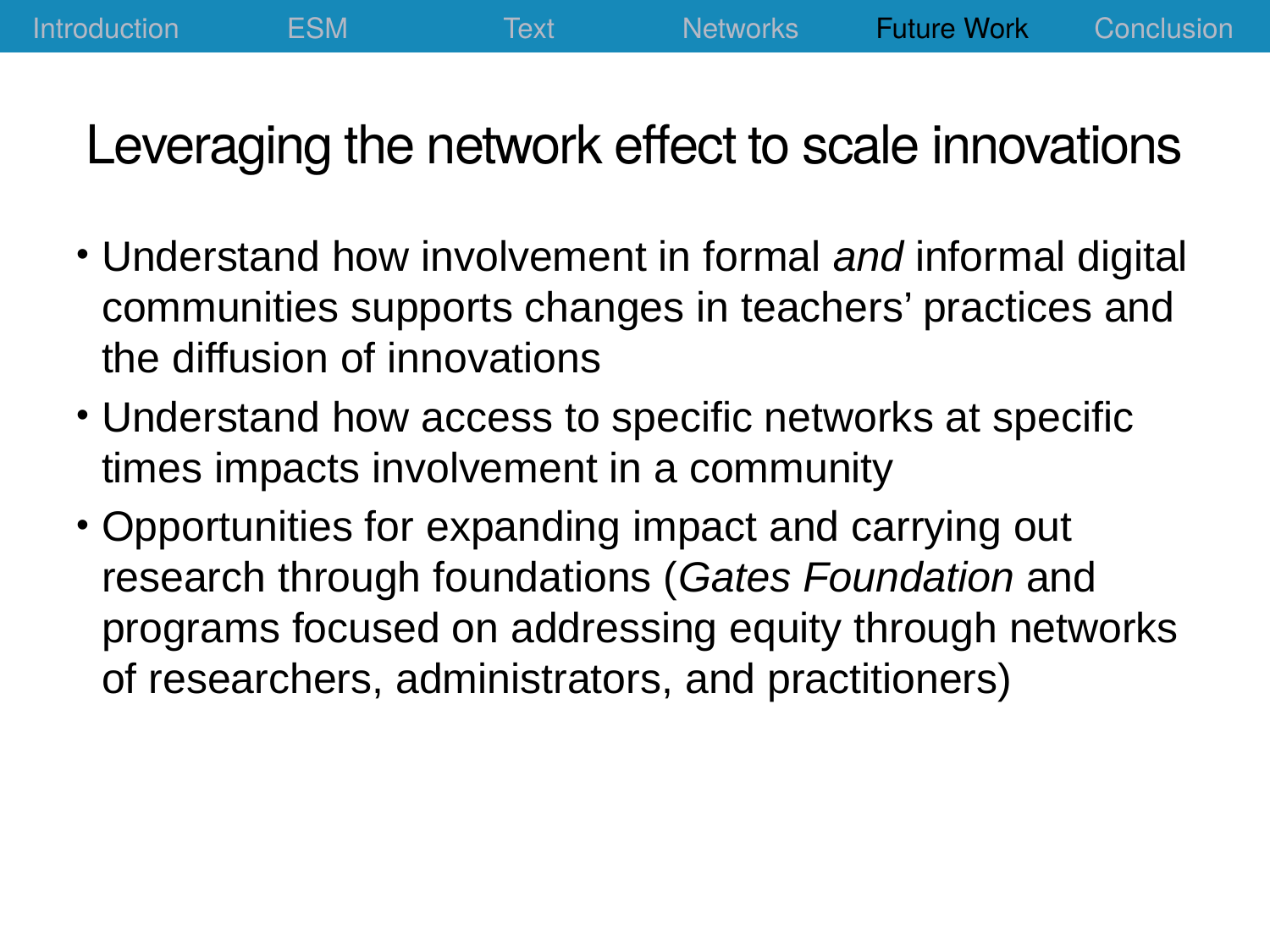

| Introduction | ESM | Text | Networks | Future Work | Conclusion |
| --- | --- | --- | --- | --- | --- |
# Leveraging the network effect to scale innovations
Understand how involvement in formal and informal digital communities supports changes in teachers’ practices and the diffusion of innovations
Understand how access to specific networks at specific times impacts involvement in a community
Opportunities for expanding impact and carrying out research through foundations (Gates Foundation and programs focused on addressing equity through networks of researchers, administrators, and practitioners)